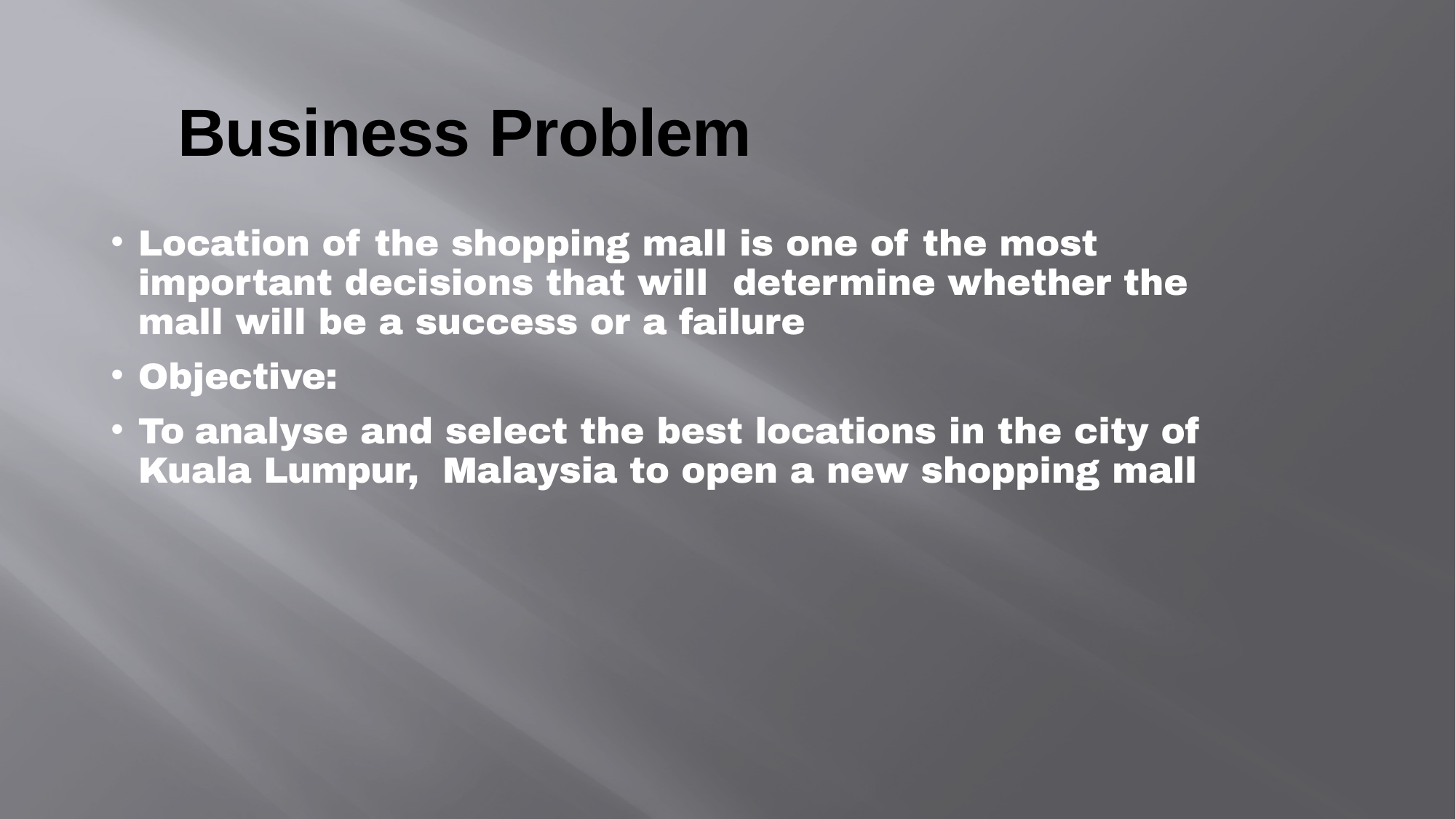

# Business Problem
Location of the shopping mall is one of the most important decisions that will  determine whether the mall will be a success or a failure
Objective:
To analyse and select the best locations in the city of Kuala Lumpur,  Malaysia to open a new shopping mall